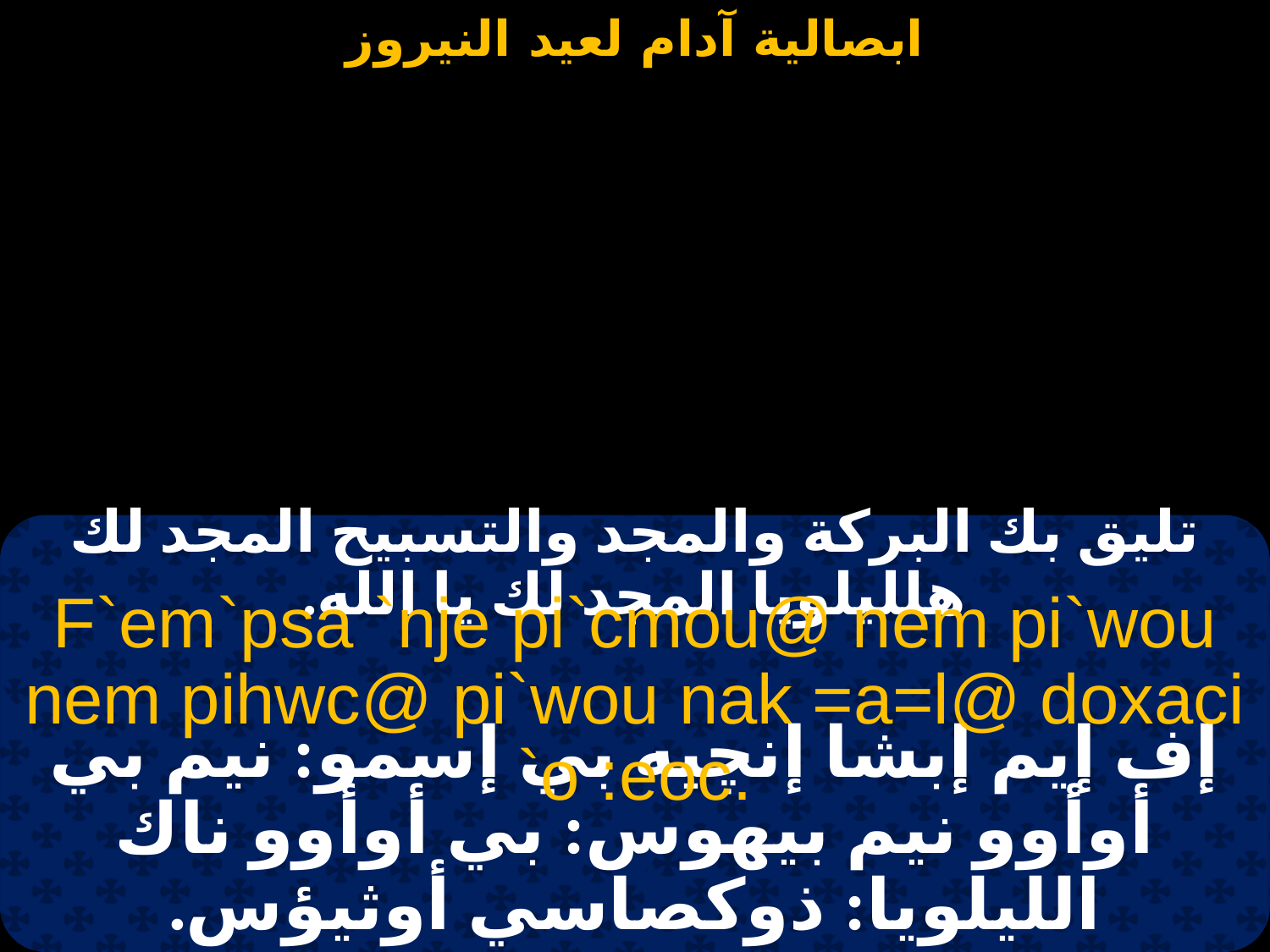

#
تليق بك البركة والمجد والتسبيح المجد لك هلليلويا المجد لك يا الله.
F`em`psa `nje pi`cmou@ nem pi`wou nem pihwc@ pi`wou nak =a=l@ doxaci `o :eoc.
إف إيم إبشا إنچيه بي إسمو: نيم بي أوأوو نيم بيهوس: بي أوأوو ناك الليلويا: ذوكصاسي أوثيؤس.